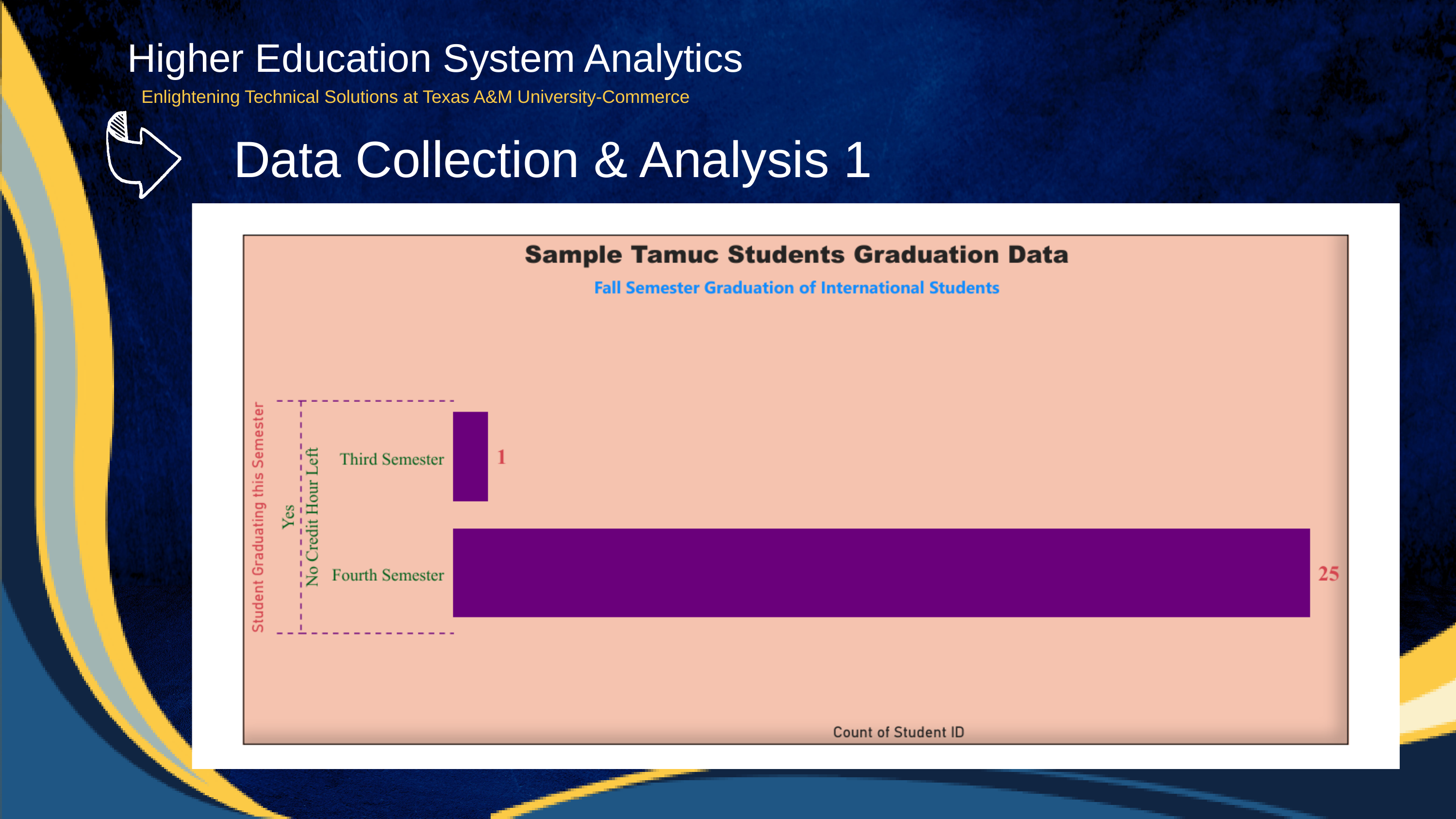

Higher Education System Analytics

Enlightening Technical Solutions at Texas A&M University-Commerce

Data Collection & Analysis 1